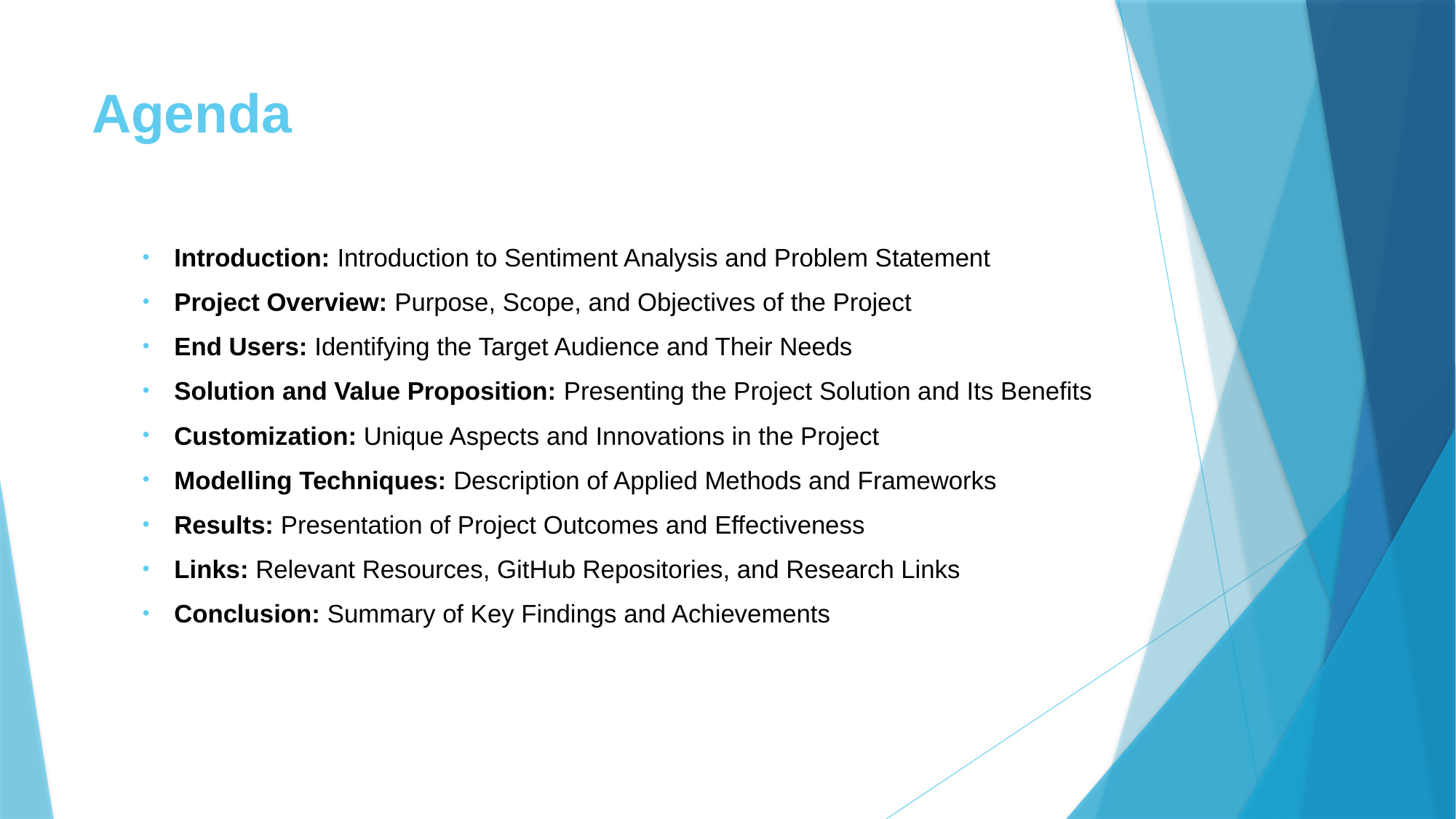

# Agenda

Introduction: Introduction to Sentiment Analysis and Problem Statement
Project Overview: Purpose, Scope, and Objectives of the Project
End Users: Identifying the Target Audience and Their Needs
Solution and Value Proposition: Presenting the Project Solution and Its Benefits
Customization: Unique Aspects and Innovations in the Project
Modelling Techniques: Description of Applied Methods and Frameworks
Results: Presentation of Project Outcomes and Effectiveness
Links: Relevant Resources, GitHub Repositories, and Research Links
Conclusion: Summary of Key Findings and Achievements